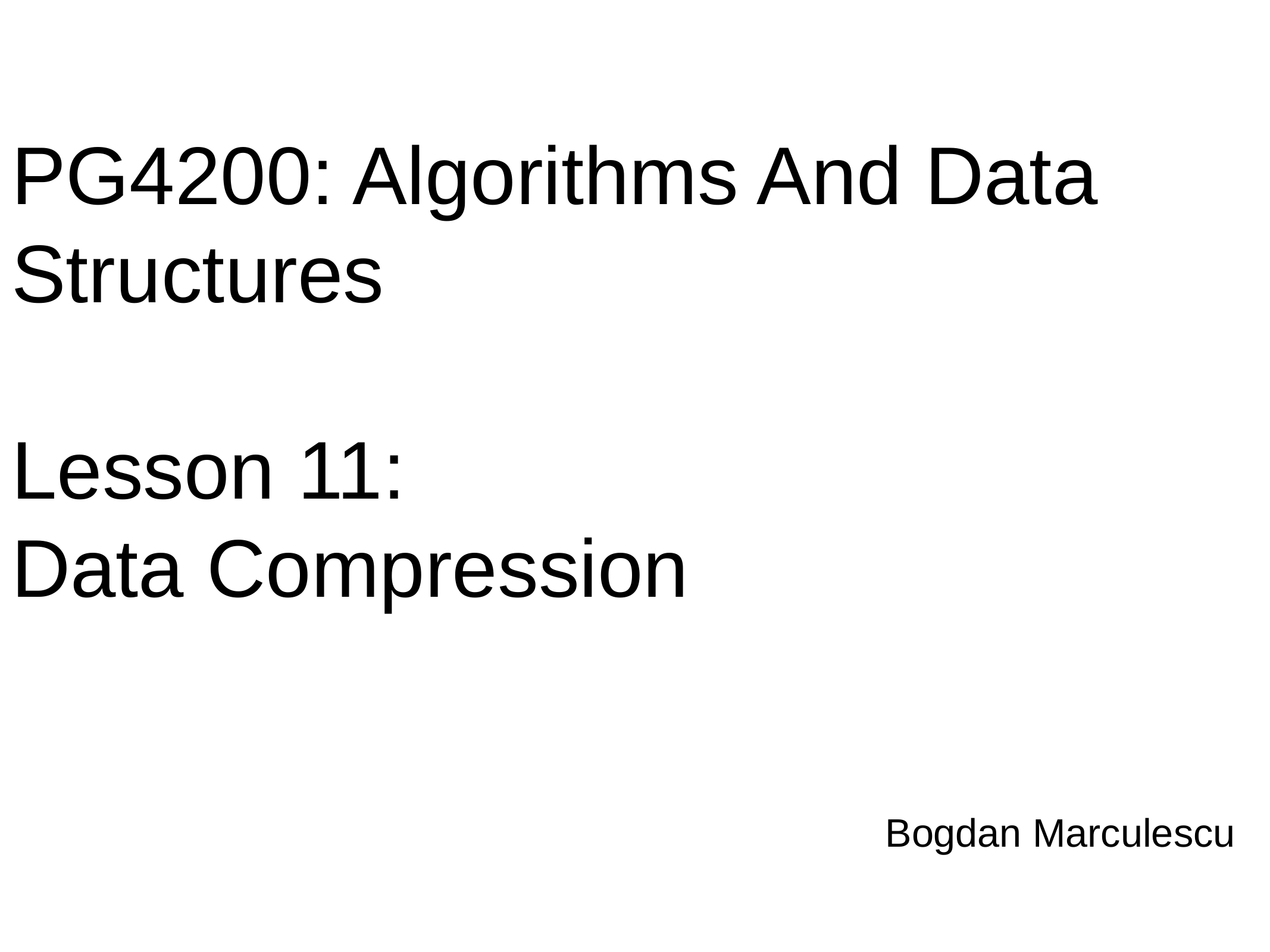

# PG4200: Algorithms And Data Structures Lesson 11: Data Compression
Bogdan Marculescu